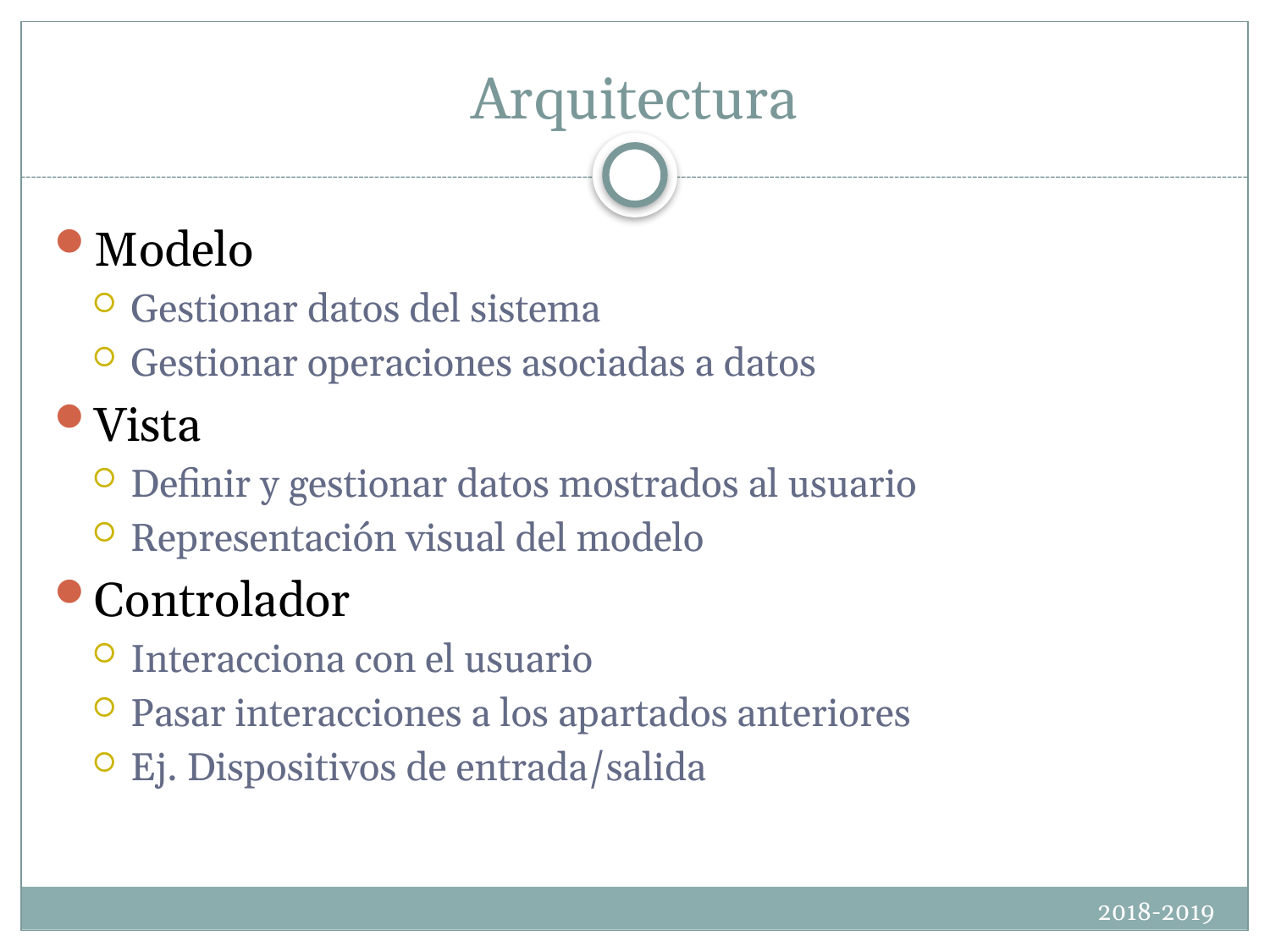

# Arquitectura
Modelo
Gestionar datos del sistema
Gestionar operaciones asociadas a datos
Vista
Definir y gestionar datos mostrados al usuario
Representación visual del modelo
Controlador
Interacciona con el usuario
Pasar interacciones a los apartados anteriores
Ej. Dispositivos de entrada/salida
2018-2019